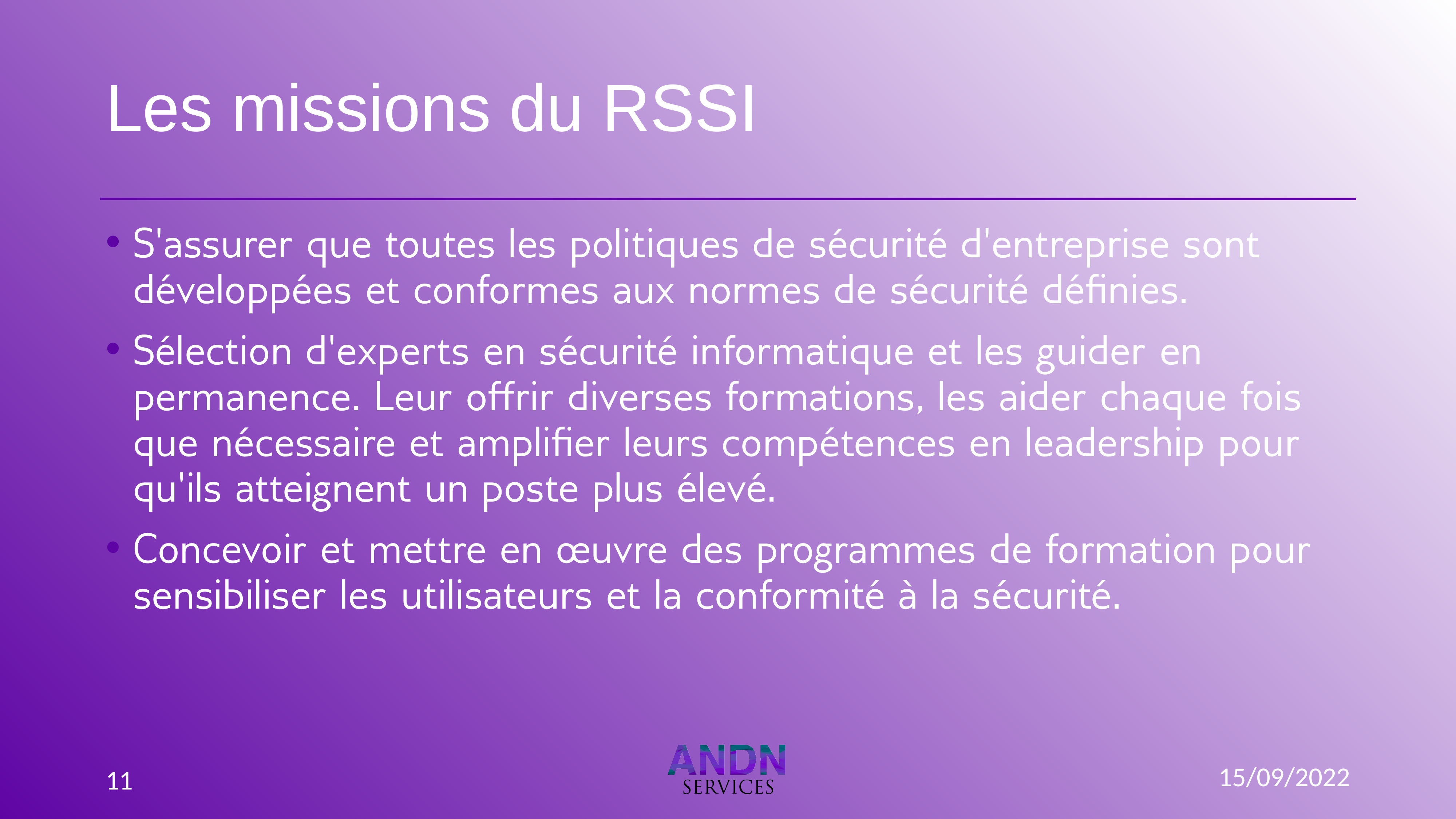

# Les missions du RSSI
S'assurer que toutes les politiques de sécurité d'entreprise sont développées et conformes aux normes de sécurité définies.
Sélection d'experts en sécurité informatique et les guider en permanence. Leur offrir diverses formations, les aider chaque fois que nécessaire et amplifier leurs compétences en leadership pour qu'ils atteignent un poste plus élevé.
Concevoir et mettre en œuvre des programmes de formation pour sensibiliser les utilisateurs et la conformité à la sécurité.
15/09/2022
11